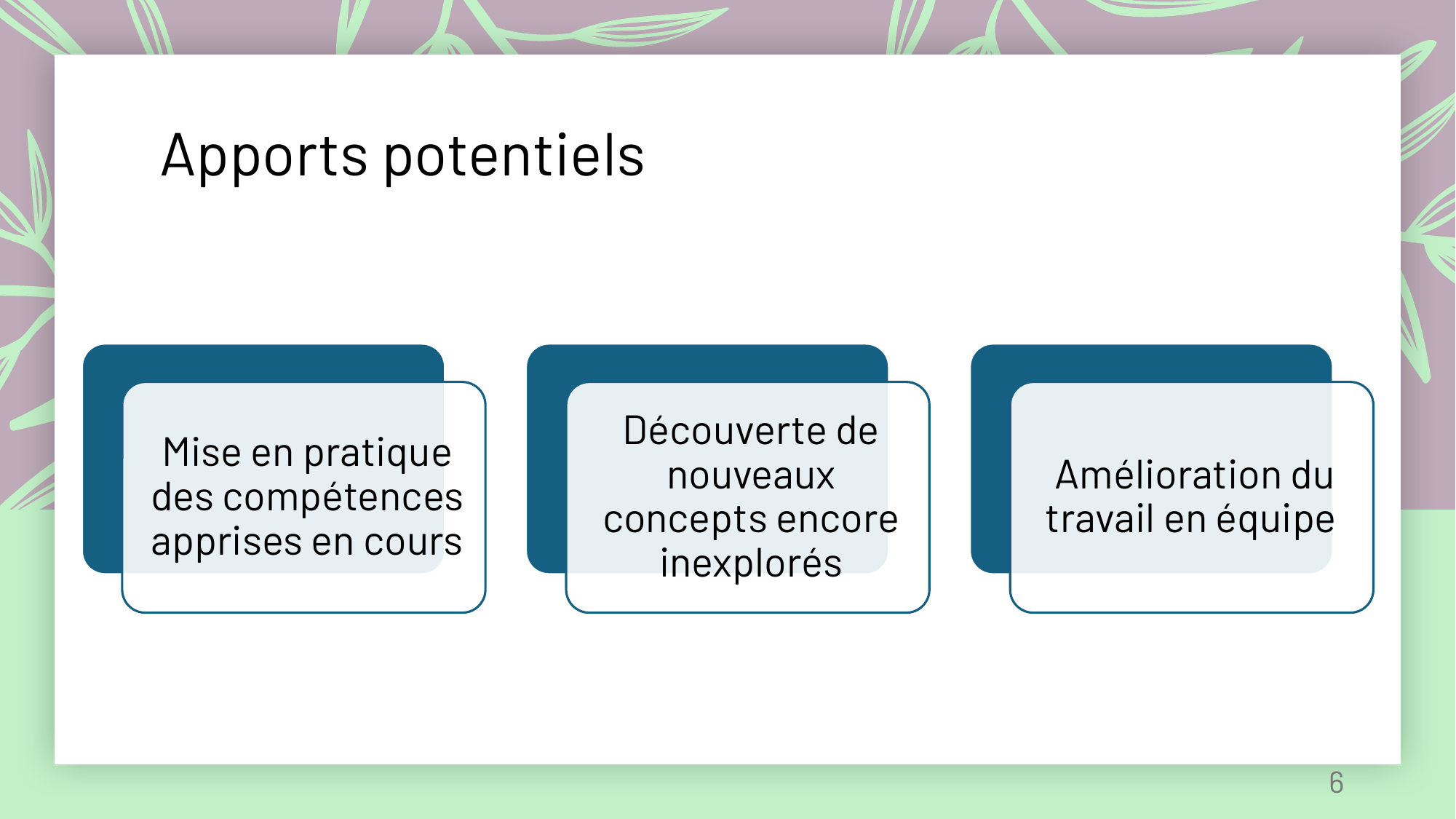

# Apports potentiels
Mise en pratique des compétences apprises en cours
Découverte de nouveaux concepts encore inexplorés
Amélioration du travail en équipe
6